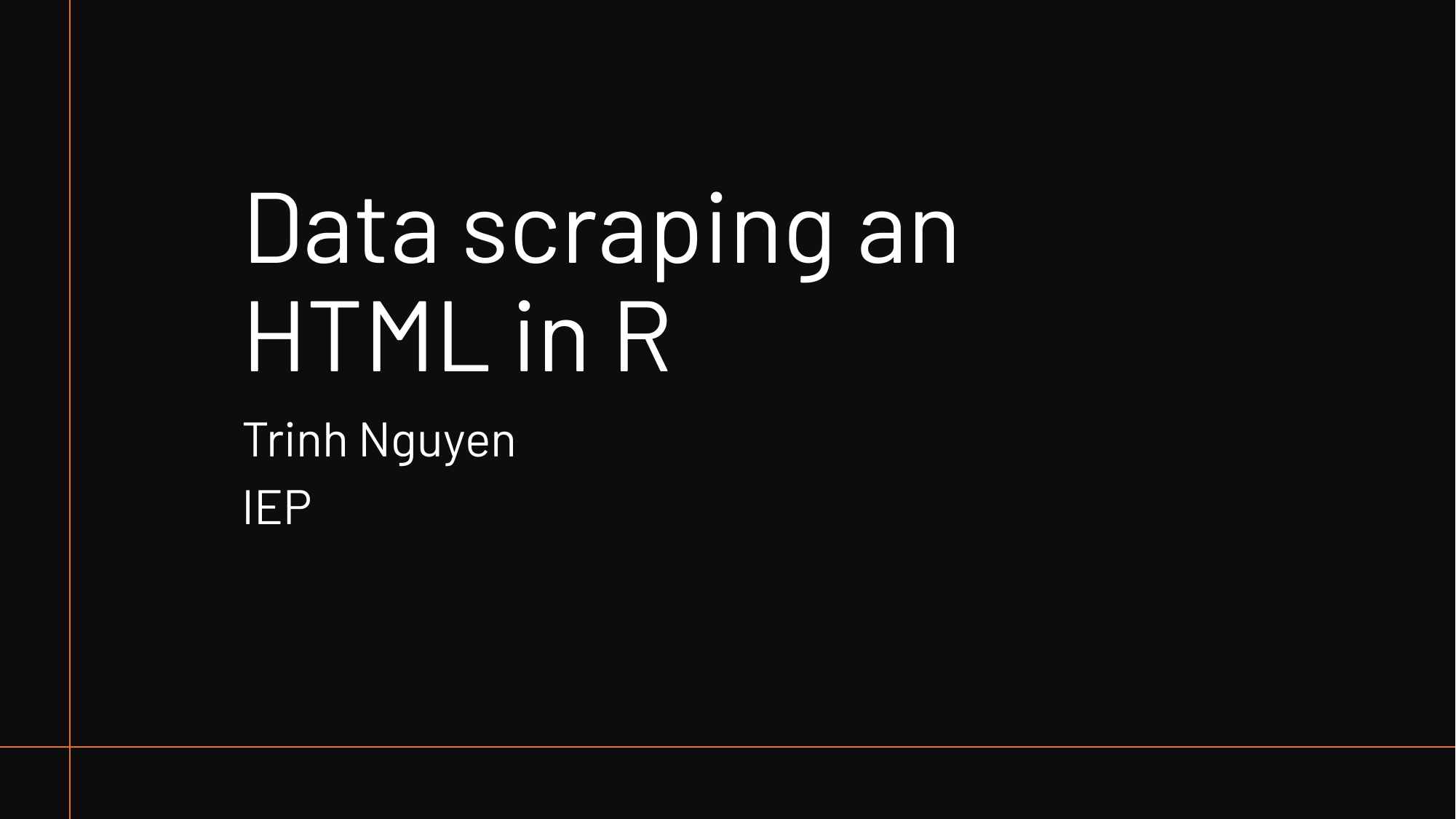

# Data scraping an HTML in R
Trinh Nguyen
IEP